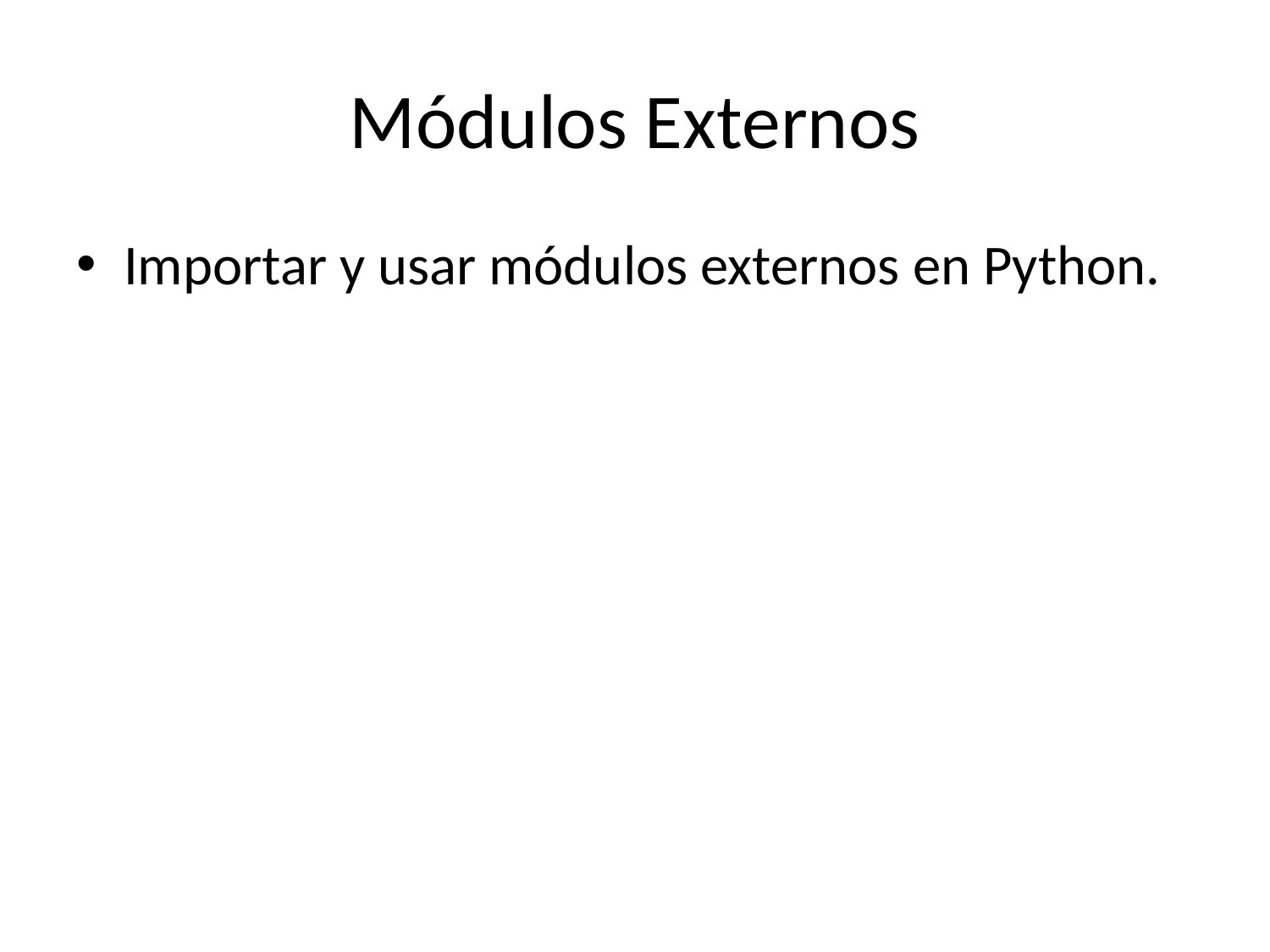

# Módulos Externos
Importar y usar módulos externos en Python.